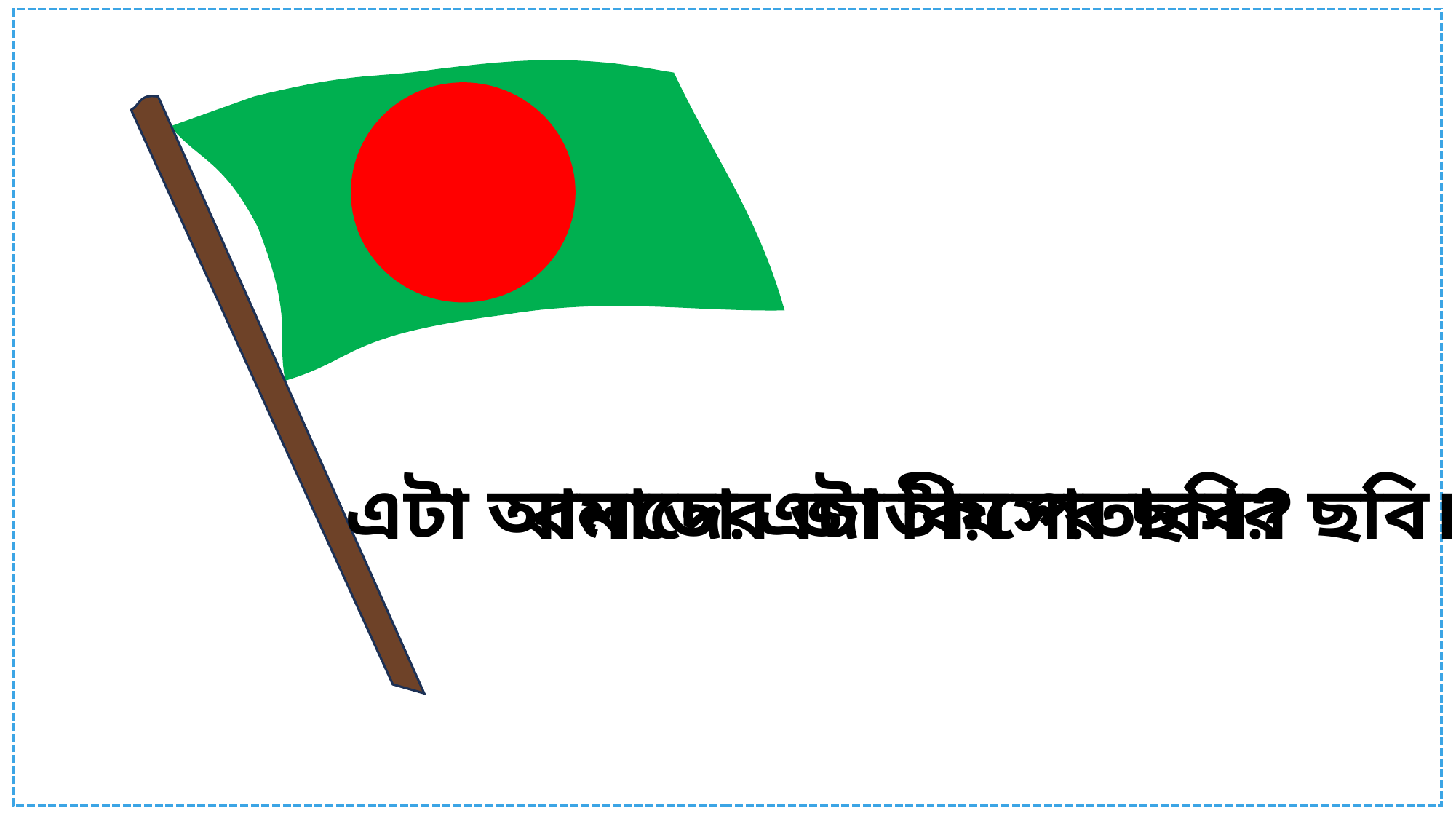

এটা আমাদের জাতীয় পতাকার ছবি।
বলতো এটা কিসের ছবি?